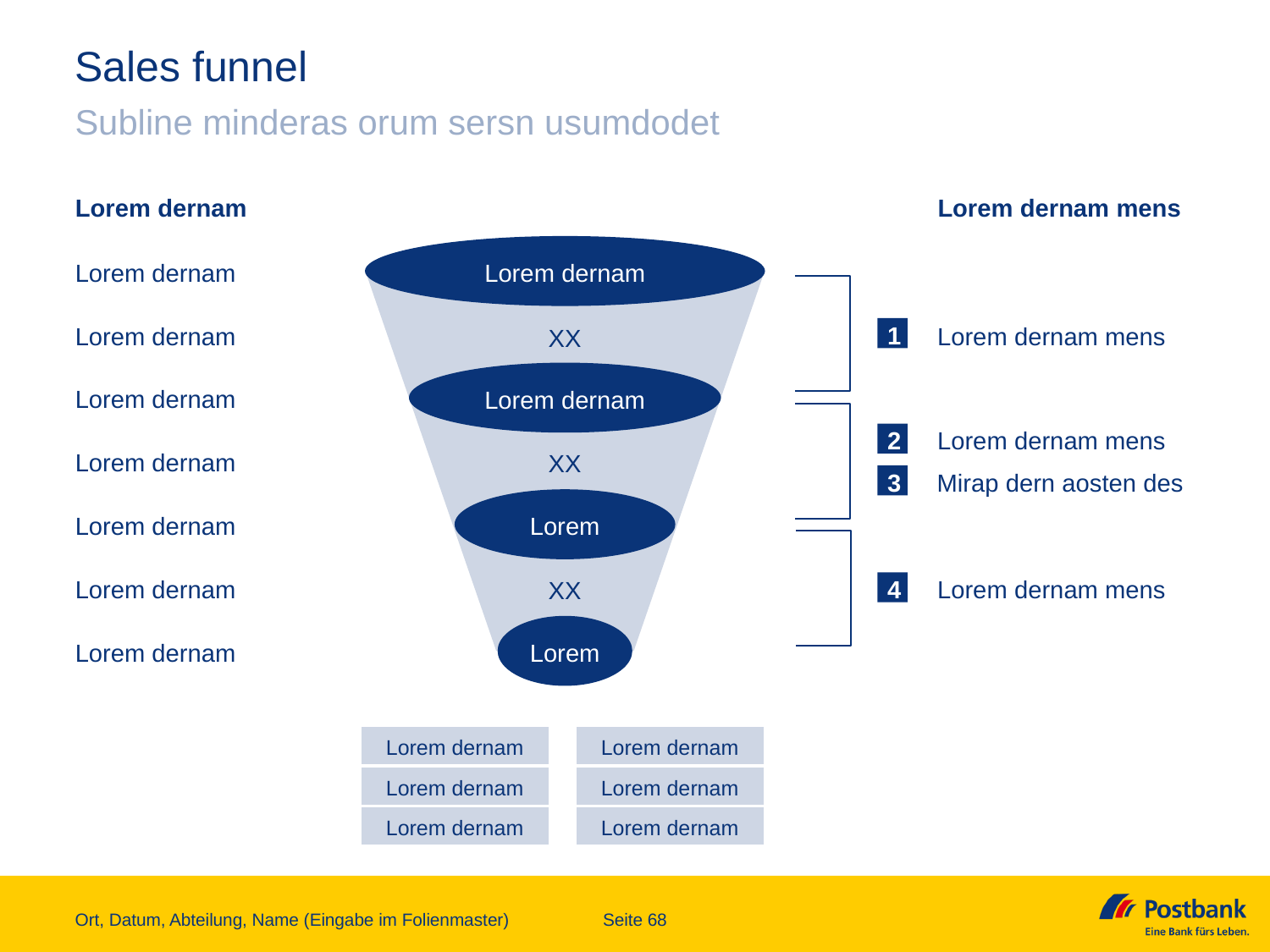

# Sales funnel
Subline minderas orum sersn usumdodet
Lorem dernam
Lorem dernam mens
Lorem dernam
Lorem dernam

Lorem dernam mens
Lorem dernam
XX
1
Lorem dernam
Lorem dernam

Lorem dernam mens
2
Lorem dernam
XX
Mirap dern aosten des
3
Lorem
Lorem dernam

Lorem dernam mens
Lorem dernam
XX
4
Lorem
Lorem dernam
Lorem dernam
Lorem dernam
Lorem dernam
Lorem dernam
Lorem dernam
Lorem dernam